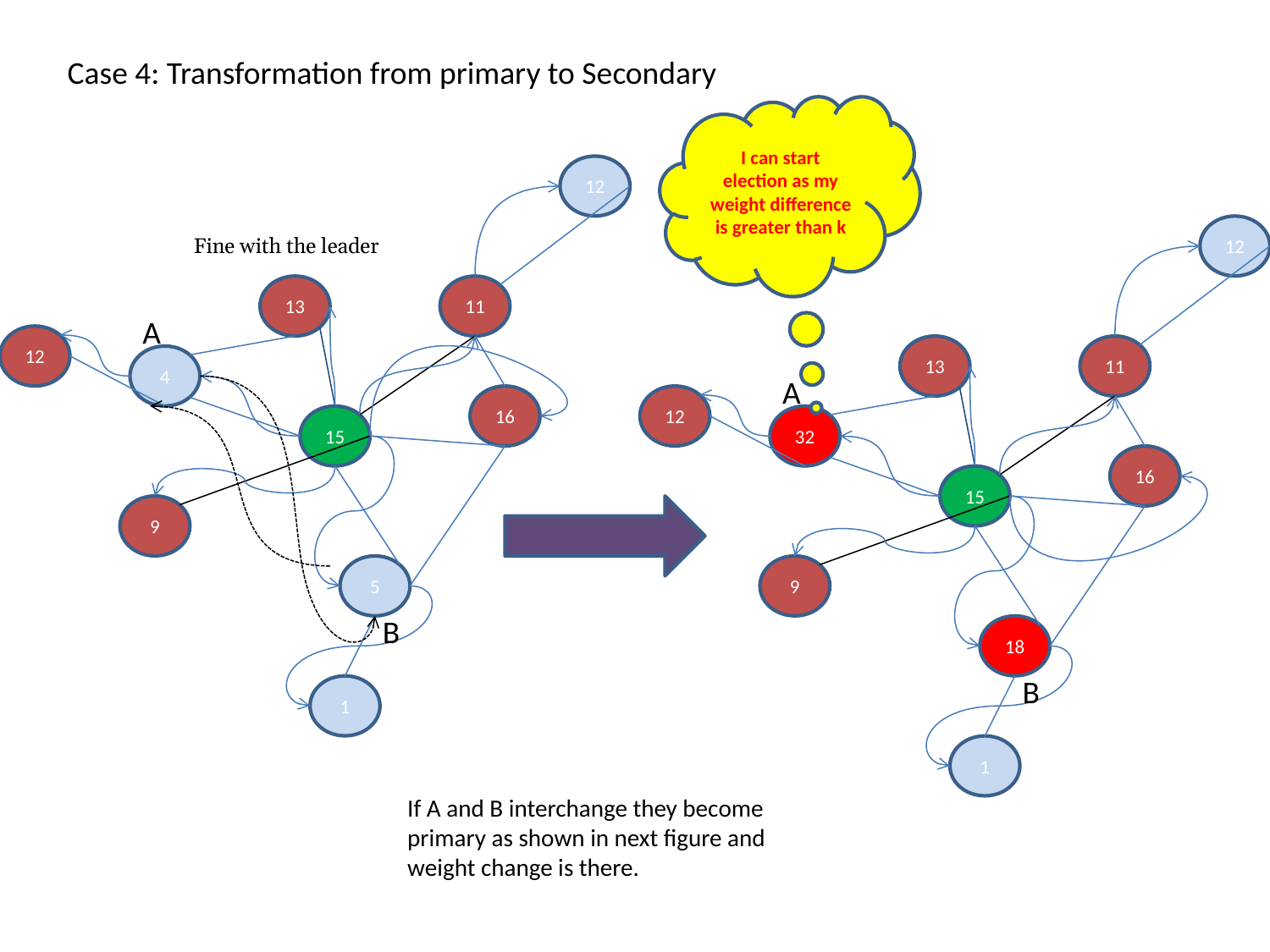

Case 4: Transformation from primary to Secondary
I can start election as my weight difference is greater than k
12
12
Fine with the leader
13
11
A
12
13
11
4
A
16
12
15
32
16
15
9

5
9
B
18
B
1
1
If A and B interchange they become primary as shown in next figure and weight change is there.